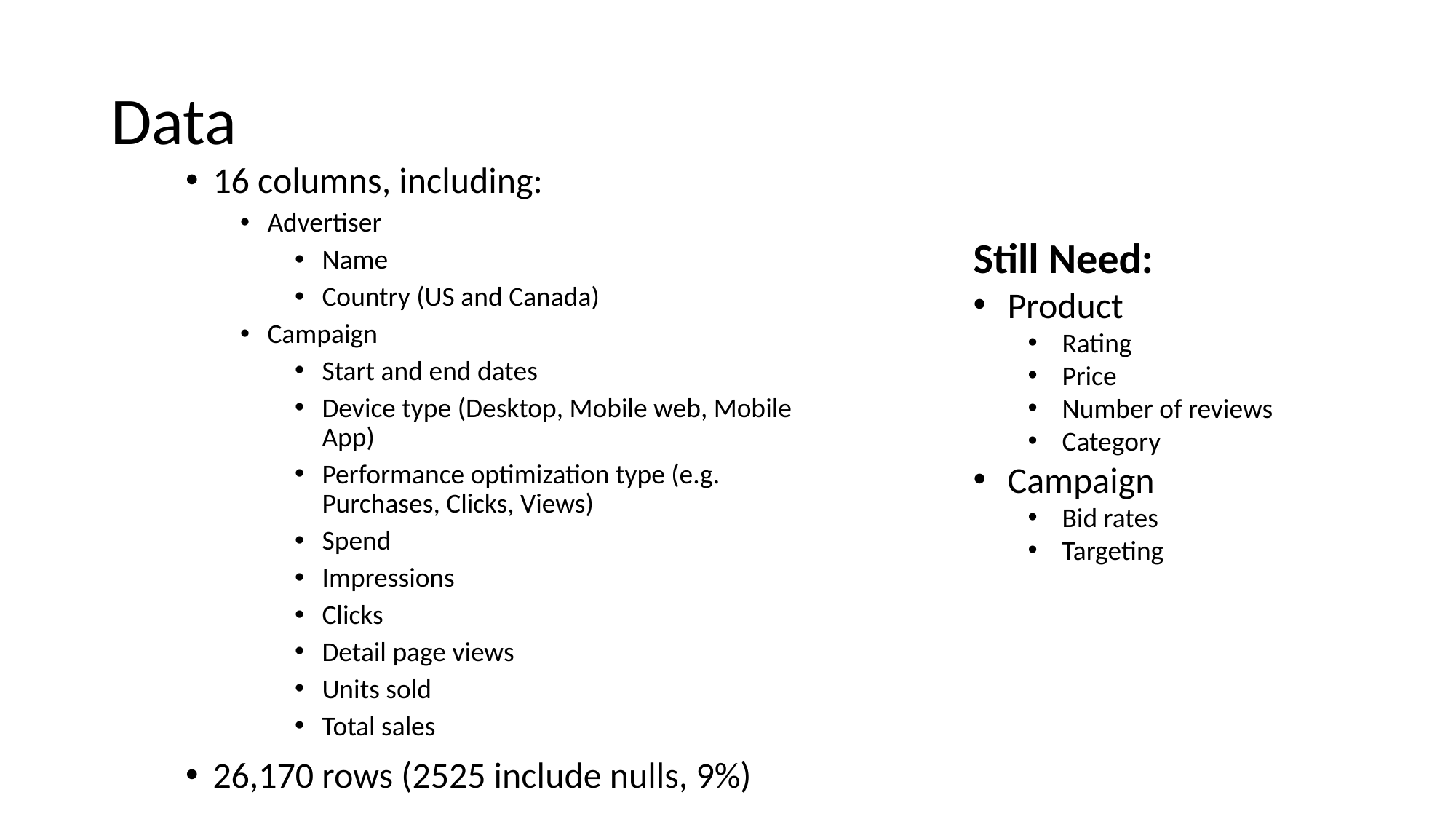

# Data
16 columns, including:
Advertiser
Name
Country (US and Canada)
Campaign
Start and end dates
Device type (Desktop, Mobile web, Mobile App)
Performance optimization type (e.g. Purchases, Clicks, Views)
Spend
Impressions
Clicks
Detail page views
Units sold
Total sales
26,170 rows (2525 include nulls, 9%)
Still Need:
Product
Rating
Price
Number of reviews
Category
Campaign
Bid rates
Targeting